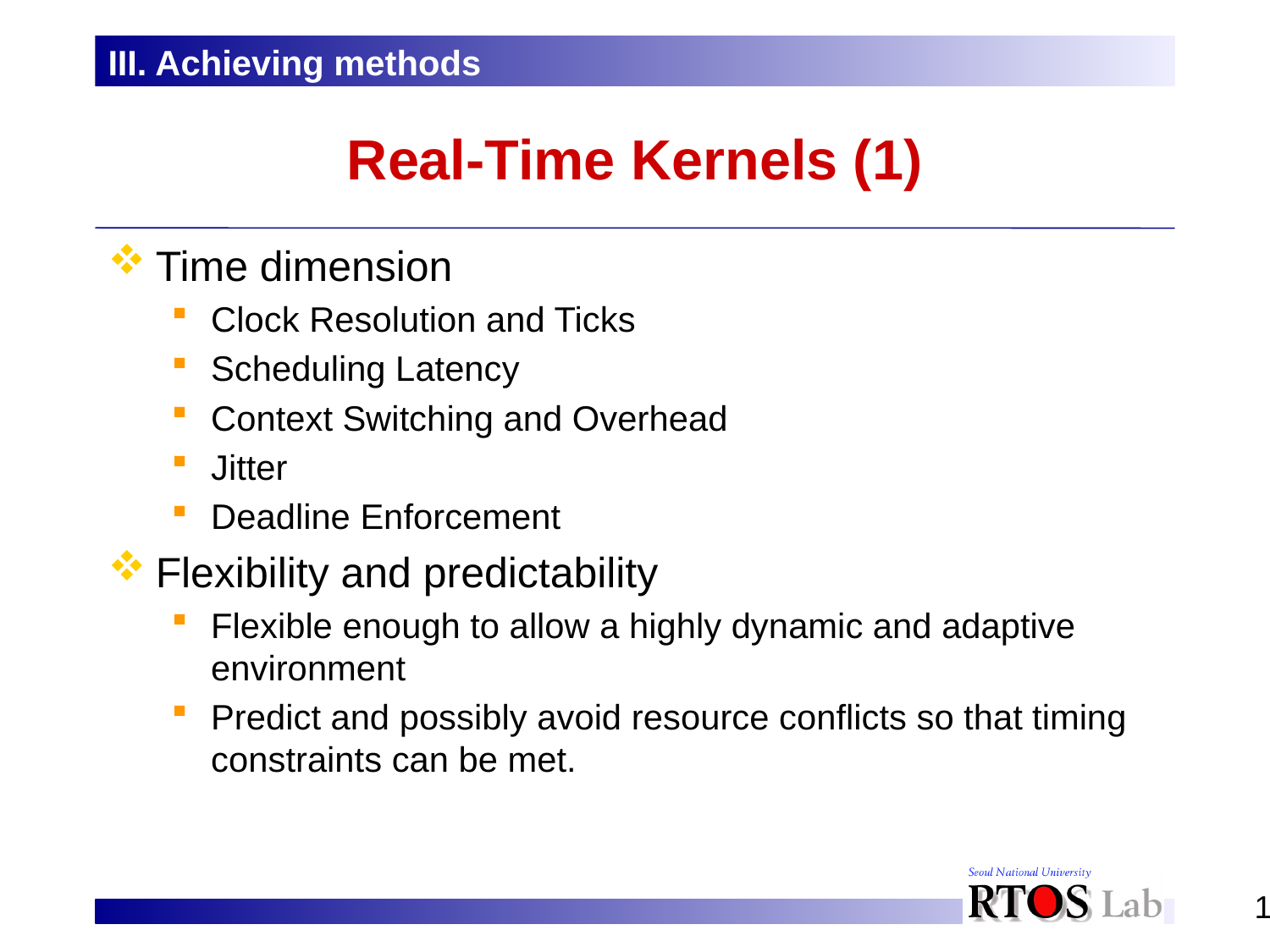

III. Achieving methods
# Real-Time Kernels (1)
Time dimension
Clock Resolution and Ticks
Scheduling Latency
Context Switching and Overhead
Jitter
Deadline Enforcement
Flexibility and predictability
Flexible enough to allow a highly dynamic and adaptive environment
Predict and possibly avoid resource conflicts so that timing constraints can be met.